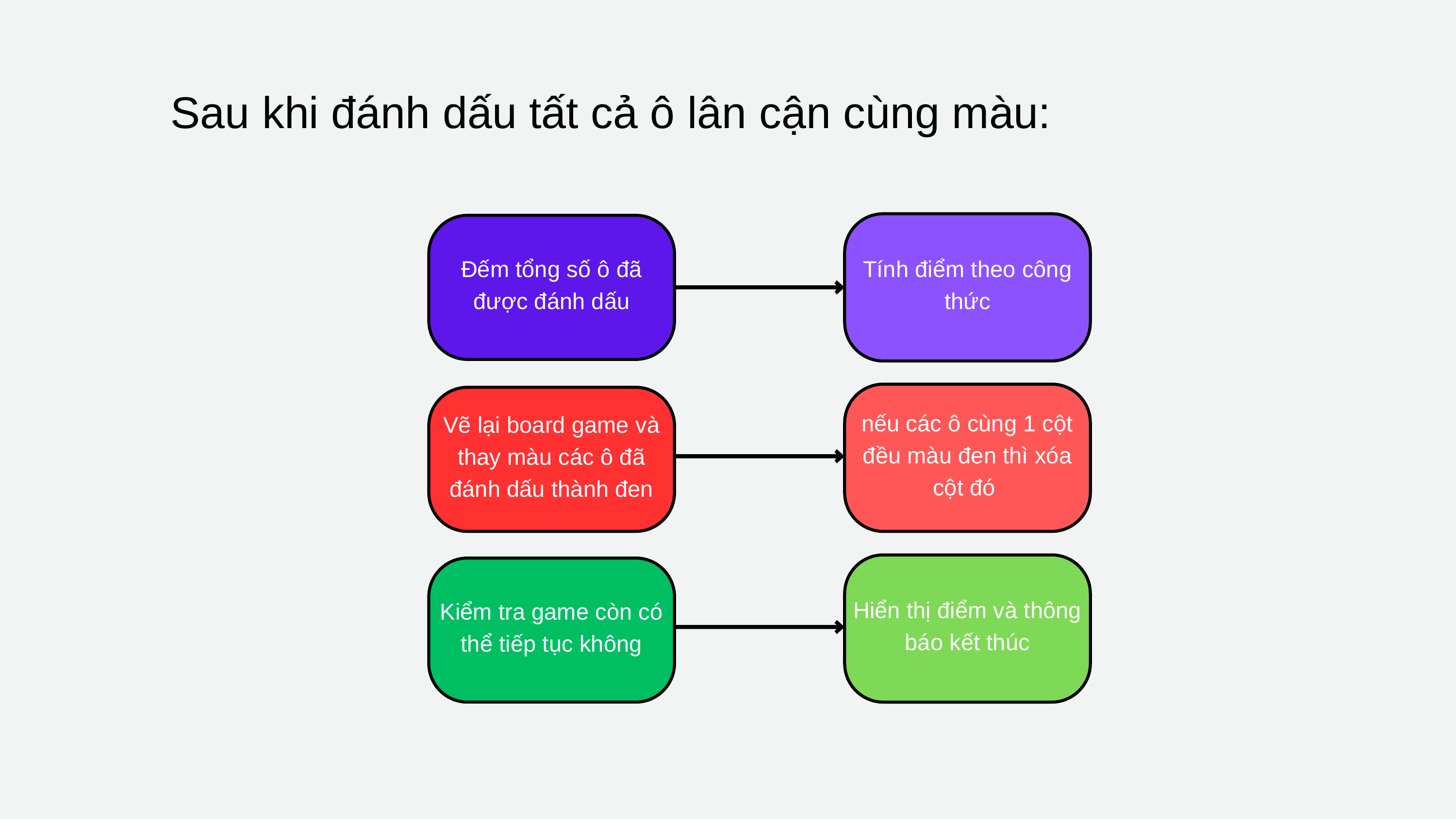

Sau khi đánh dấu tất cả ô lân cận cùng màu:

Tính điểm theo công thức

Đếm tổng số ô đã được đánh dấu

nếu các ô cùng 1 cột đều màu đen thì xóa cột đó

Vẽ lại board game và thay màu các ô đã đánh dấu thành đen

Hiển thị điểm và thông báo kết thúc

Kiểm tra game còn có thể tiếp tục không